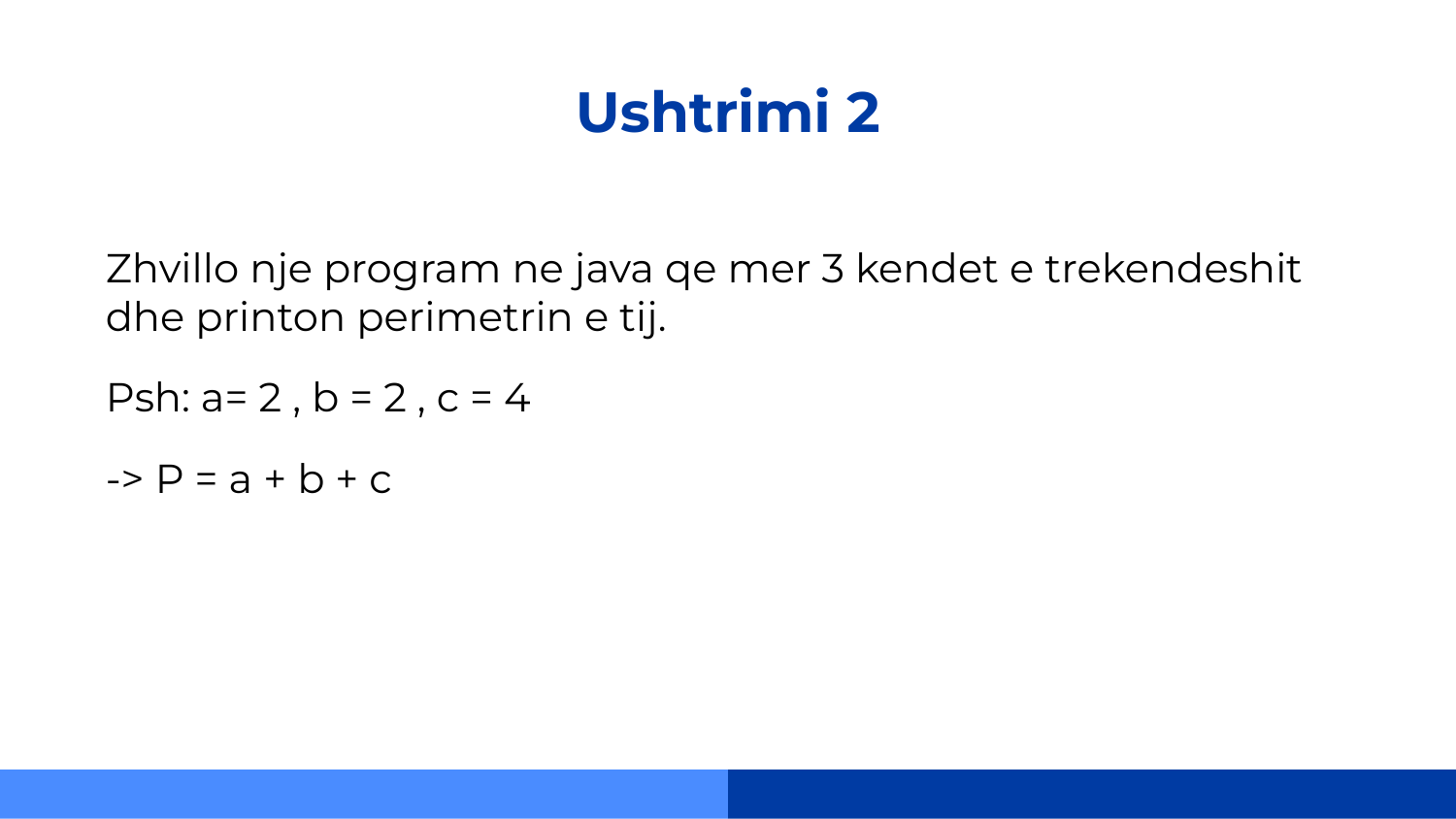

# Ushtrimi 2
Zhvillo nje program ne java qe mer 3 kendet e trekendeshit dhe printon perimetrin e tij.
Psh: a= 2 , b = 2 , c = 4
-> P = a + b + c